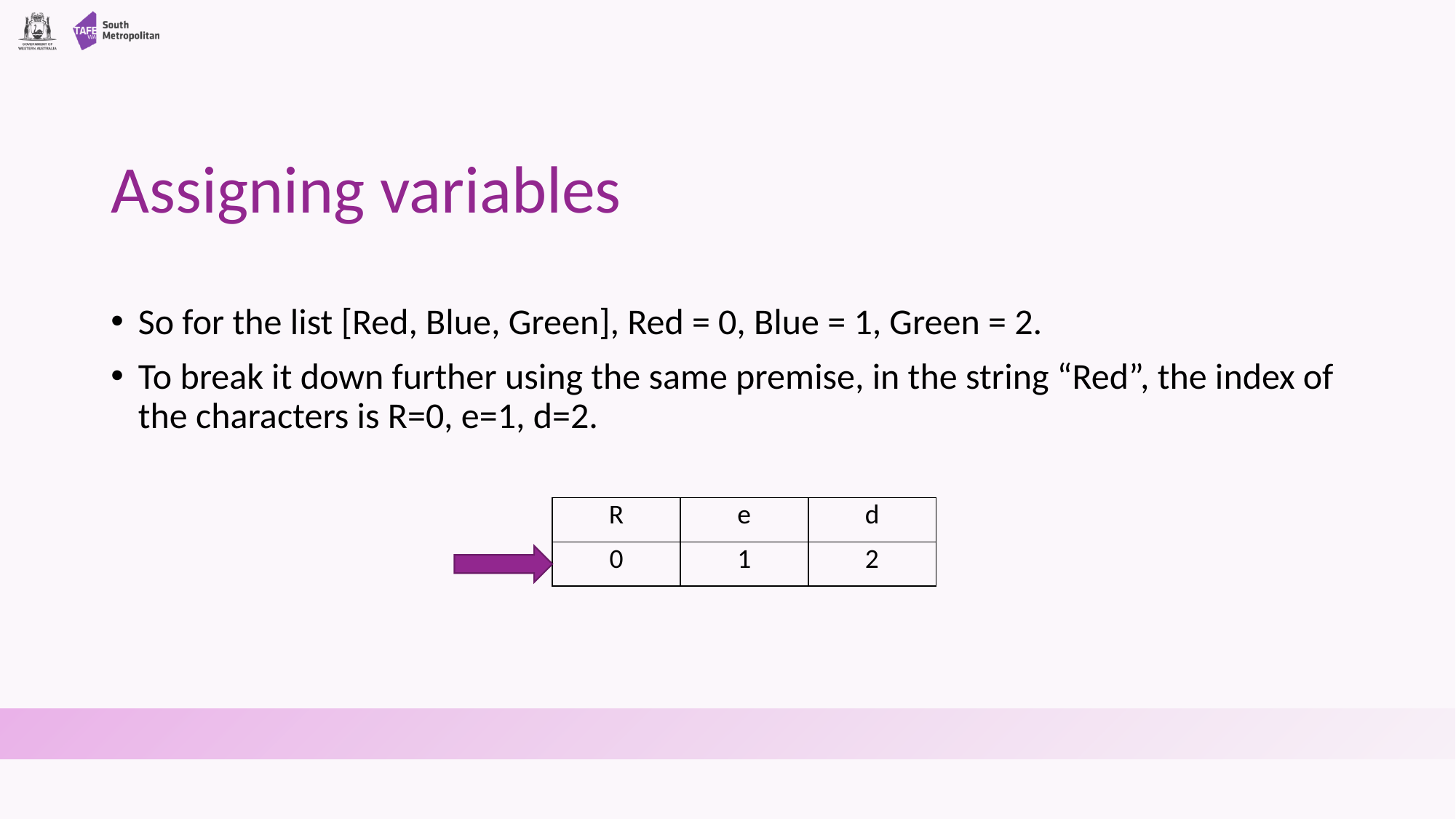

# Assigning variables
So for the list [Red, Blue, Green], Red = 0, Blue = 1, Green = 2.
To break it down further using the same premise, in the string “Red”, the index of the characters is R=0, e=1, d=2.
| R | e | d |
| --- | --- | --- |
| 0 | 1 | 2 |